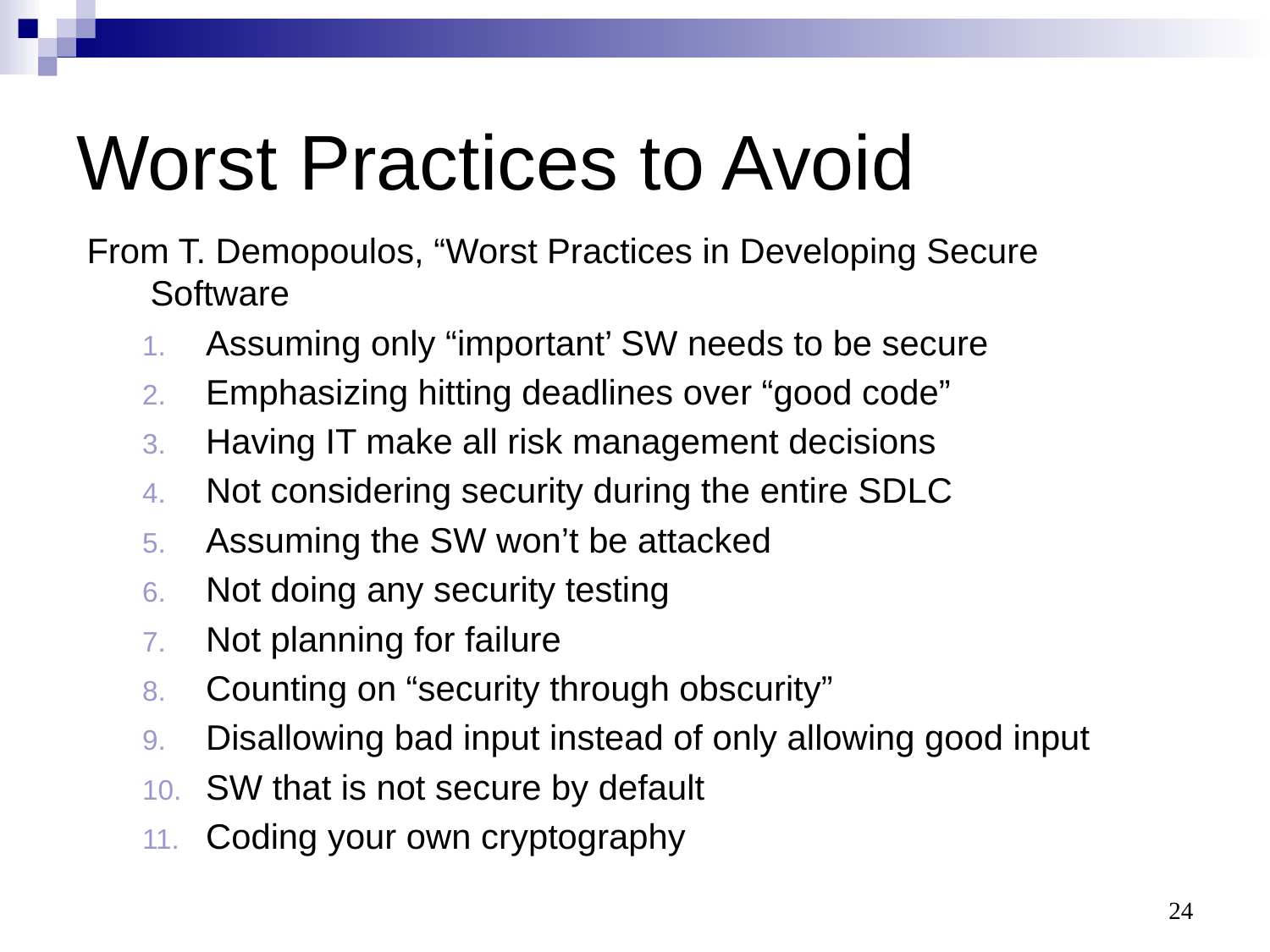

# Worst Practices to Avoid
From T. Demopoulos, “Worst Practices in Developing Secure Software
Assuming only “important’ SW needs to be secure
Emphasizing hitting deadlines over “good code”
Having IT make all risk management decisions
Not considering security during the entire SDLC
Assuming the SW won’t be attacked
Not doing any security testing
Not planning for failure
Counting on “security through obscurity”
Disallowing bad input instead of only allowing good input
SW that is not secure by default
Coding your own cryptography

24